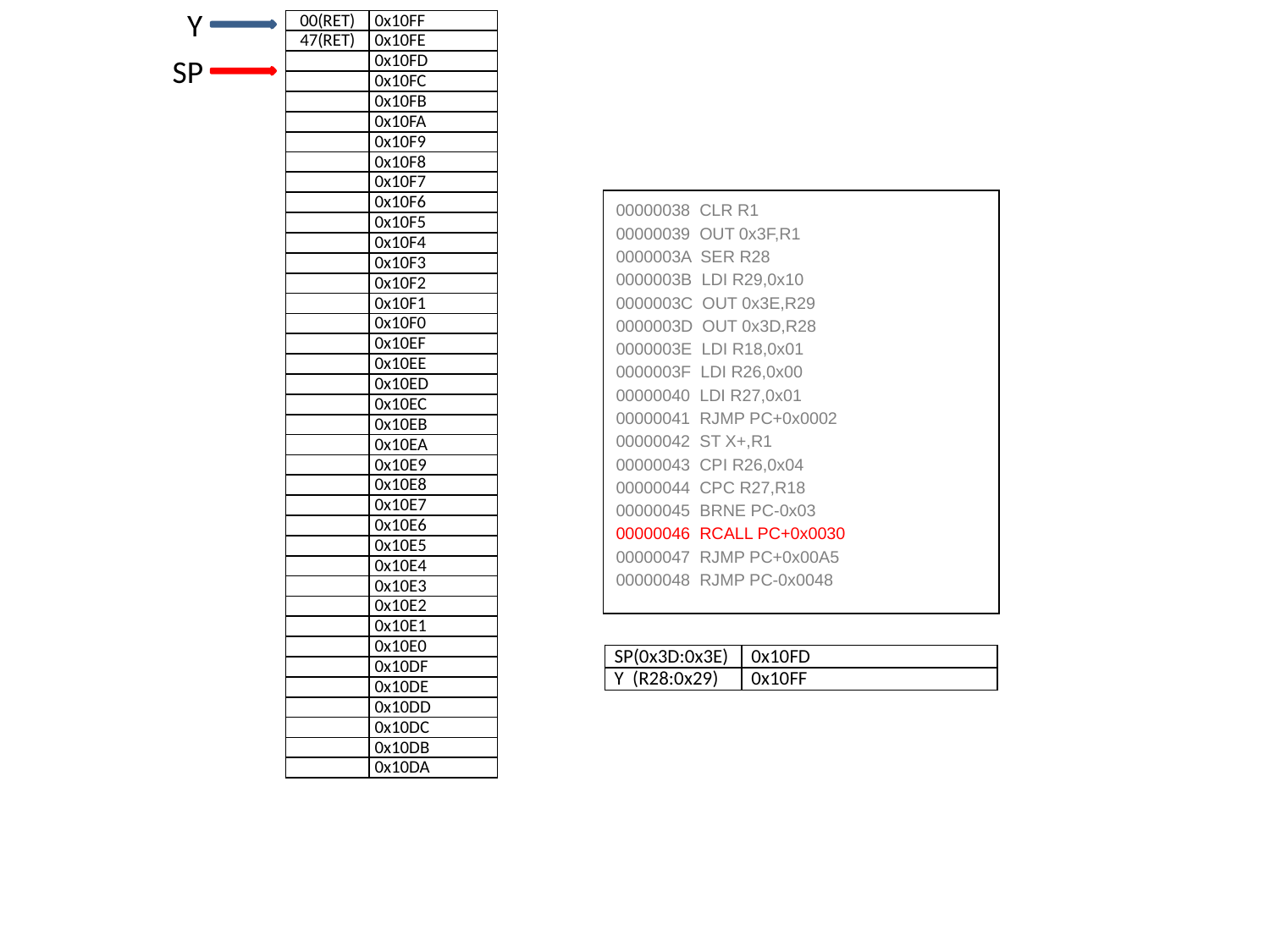

Y

| 00(RET) | 0x10FF |
| --- | --- |
| 47(RET) | 0x10FE |
|  | 0x10FD |
|  | 0x10FC |
|  | 0x10FB |
|  | 0x10FA |
|  | 0x10F9 |
|  | 0x10F8 |
|  | 0x10F7 |
|  | 0x10F6 |
|  | 0x10F5 |
|  | 0x10F4 |
|  | 0x10F3 |
|  | 0x10F2 |
|  | 0x10F1 |
|  | 0x10F0 |
|  | 0x10EF |
|  | 0x10EE |
|  | 0x10ED |
|  | 0x10EC |
|  | 0x10EB |
|  | 0x10EA |
|  | 0x10E9 |
|  | 0x10E8 |
|  | 0x10E7 |
|  | 0x10E6 |
|  | 0x10E5 |
|  | 0x10E4 |
|  | 0x10E3 |
|  | 0x10E2 |
|  | 0x10E1 |
|  | 0x10E0 |
|  | 0x10DF |
|  | 0x10DE |
|  | 0x10DD |
|  | 0x10DC |
|  | 0x10DB |
|  | 0x10DA |
SP

00000038  CLR R1
00000039  OUT 0x3F,R1
0000003A  SER R28
0000003B  LDI R29,0x10
0000003C  OUT 0x3E,R29
0000003D  OUT 0x3D,R28
0000003E  LDI R18,0x01
0000003F  LDI R26,0x00
00000040  LDI R27,0x01
00000041  RJMP PC+0x0002
00000042  ST X+,R1
00000043  CPI R26,0x04
00000044  CPC R27,R18
00000045  BRNE PC-0x03
00000046  RCALL PC+0x0030
00000047  RJMP PC+0x00A5
00000048  RJMP PC-0x0048

| SP(0x3D:0x3E) | 0x10FD |
| --- | --- |
| Y (R28:0x29) | 0x10FF |